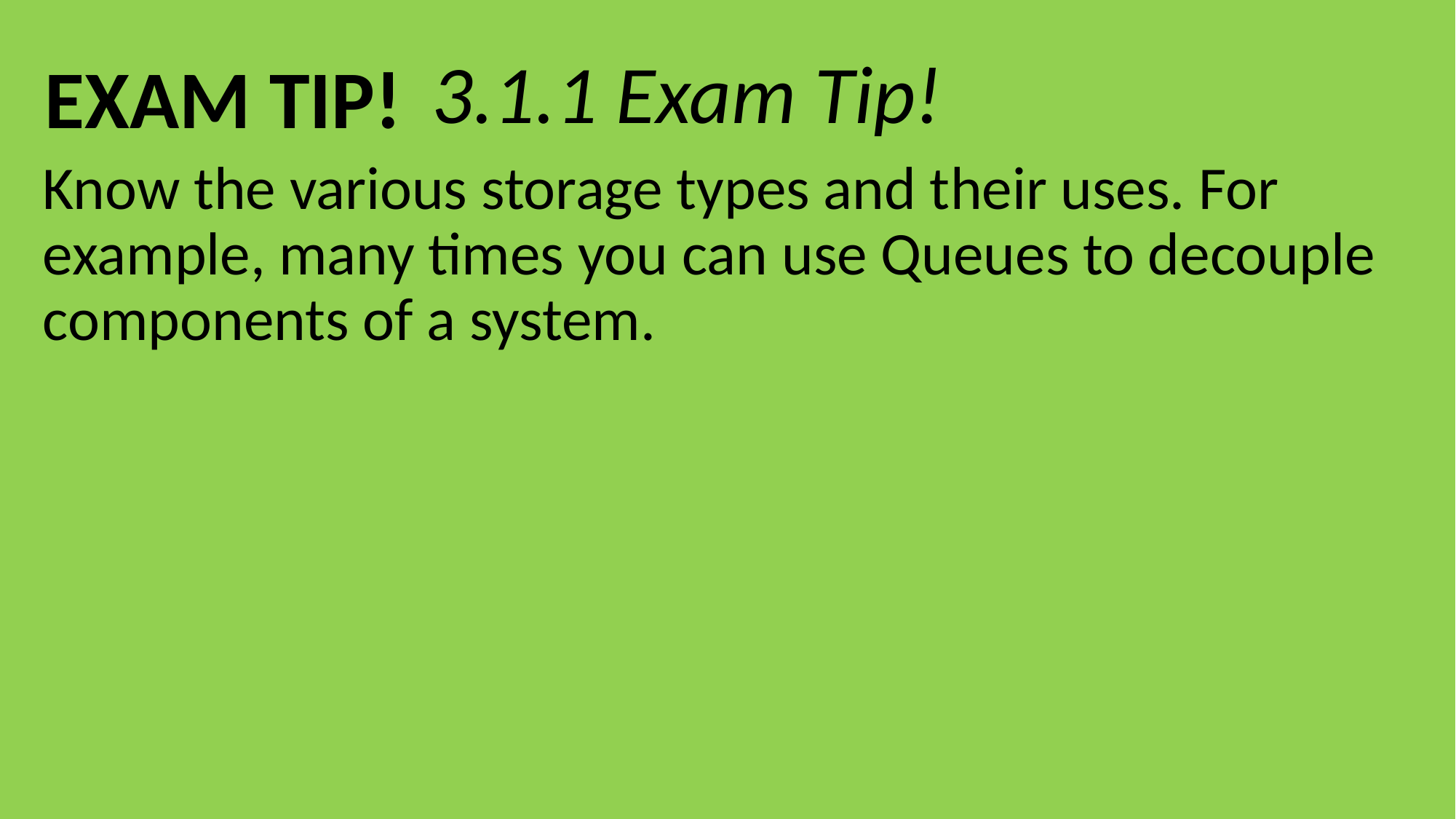

# 3.1.1 Exam Tip!
Know the various storage types and their uses. For example, many times you can use Queues to decouple components of a system.